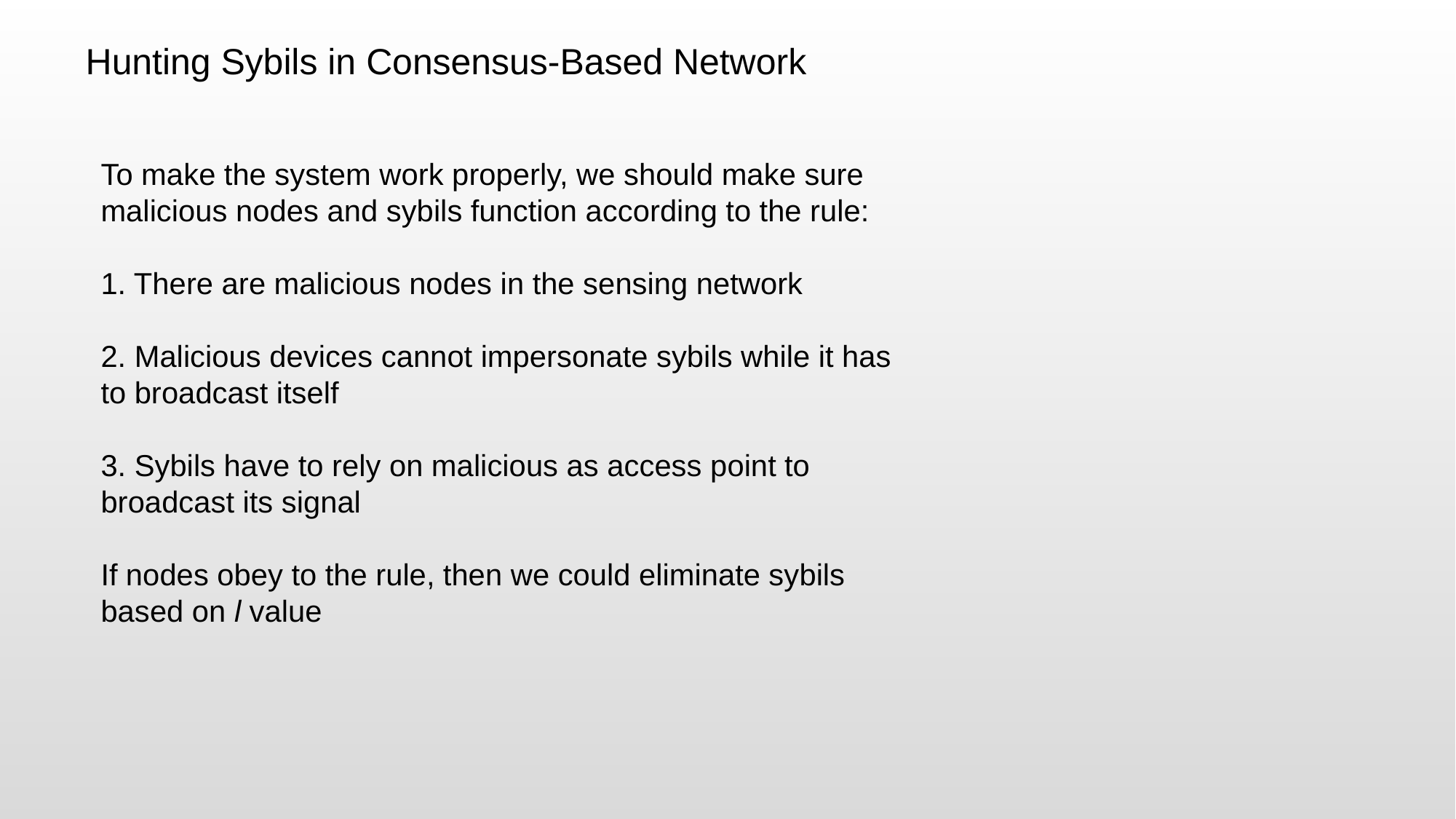

Hunting Sybils in Consensus-Based Network
To make the system work properly, we should make sure malicious nodes and sybils function according to the rule:

1. There are malicious nodes in the sensing network

2. Malicious devices cannot impersonate sybils while it has to broadcast itself

3. Sybils have to rely on malicious as access point to broadcast its signal

If nodes obey to the rule, then we could eliminate sybils based on l value